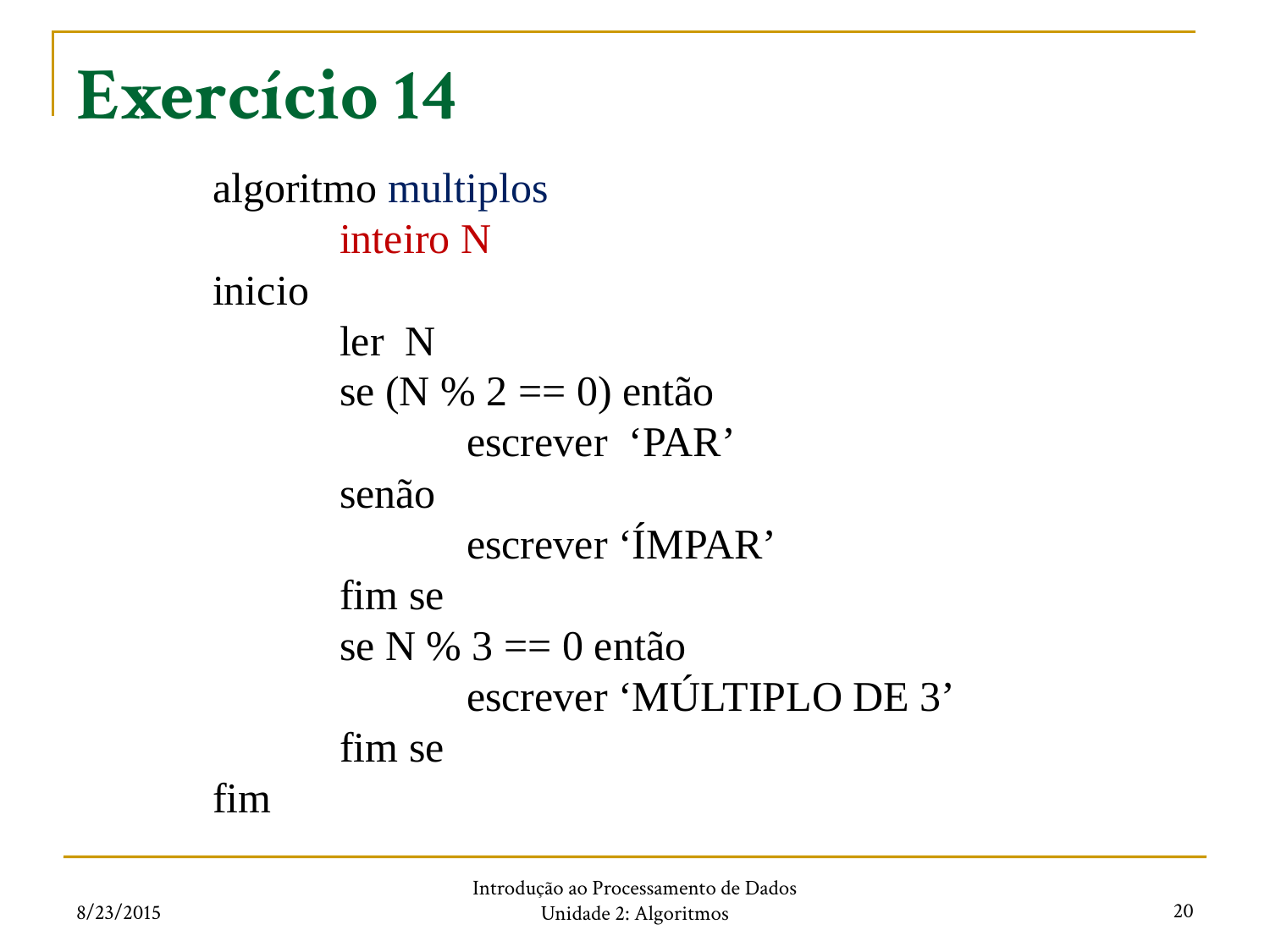

# Exercício 14
algoritmo multiplos
	inteiro N
inicio
	ler  N
	se (N % 2 == 0) então
		escrever  ‘PAR’
	senão
		escrever ‘ÍMPAR’
	fim se
	se N % 3 == 0 então
		escrever ‘MÚLTIPLO DE 3’
	fim se
fim
8/23/2015
20
Introdução ao Processamento de Dados
Unidade 2: Algoritmos